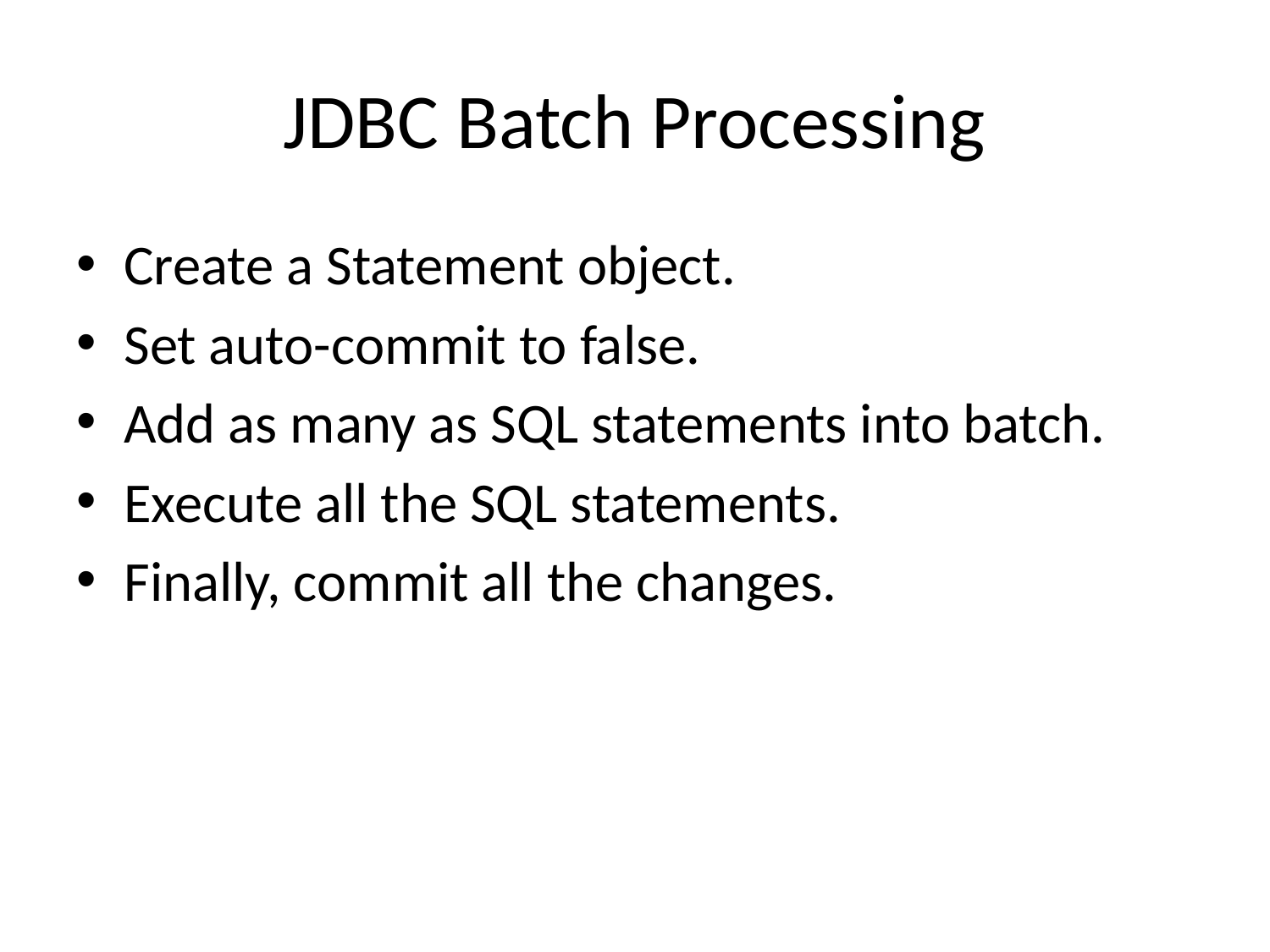

# JDBC Batch Processing
Create a Statement object.
Set auto-commit to false.
Add as many as SQL statements into batch.
Execute all the SQL statements.
Finally, commit all the changes.